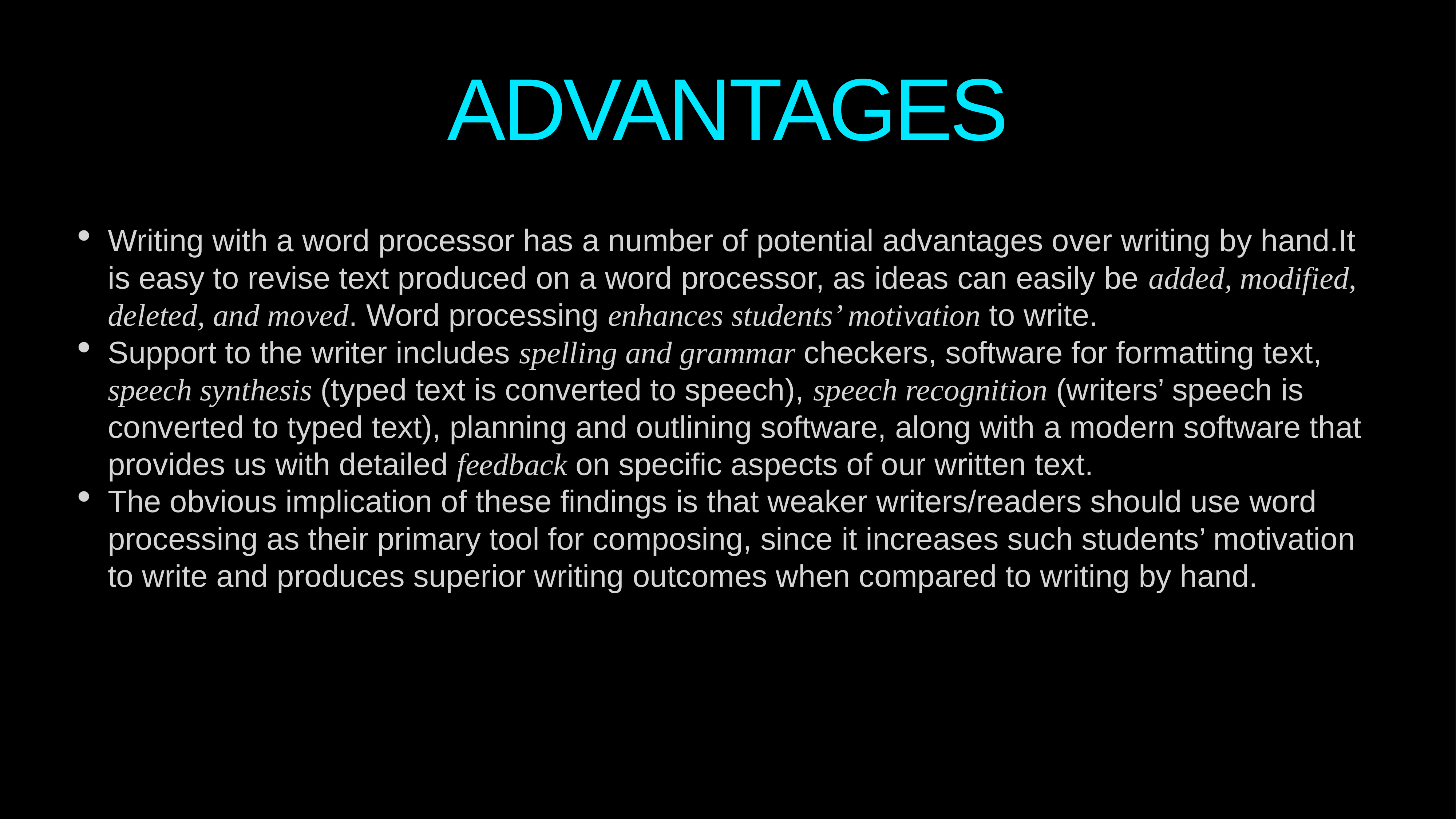

ADVANTAGES
Writing with a word processor has a number of potential advantages over writing by hand.It is easy to revise text produced on a word processor, as ideas can easily be added, modified, deleted, and moved. Word processing enhances students’ motivation to write.
Support to the writer includes spelling and grammar checkers, software for formatting text, speech synthesis (typed text is converted to speech), speech recognition (writers’ speech is converted to typed text), planning and outlining software, along with a modern software that provides us with detailed feedback on specific aspects of our written text.
The obvious implication of these findings is that weaker writers/readers should use word processing as their primary tool for composing, since it increases such students’ motivation to write and produces superior writing outcomes when compared to writing by hand.